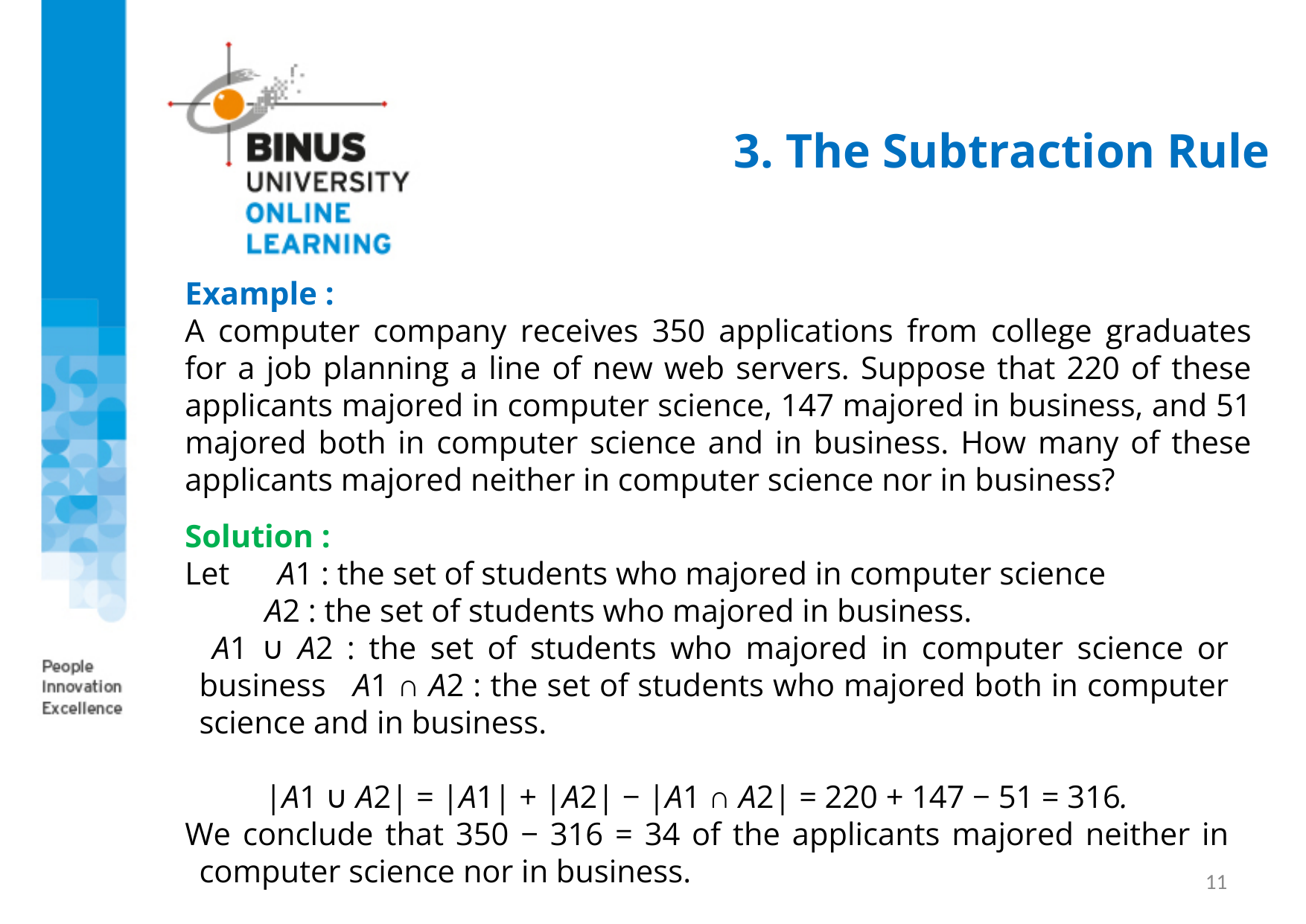

# 3. The Subtraction Rule
Example :
A computer company receives 350 applications from college graduates for a job planning a line of new web servers. Suppose that 220 of these applicants majored in computer science, 147 majored in business, and 51 majored both in computer science and in business. How many of these applicants majored neither in computer science nor in business?
Solution :
Let      A1 : the set of students who majored in computer science
          A2 : the set of students who majored in business.
  A1 ∪ A2 : the set of students who majored in computer science or business   A1 ∩ A2 : the set of students who majored both in computer science and in business.

          |A1 ∪ A2| = |A1| + |A2| − |A1 ∩ A2| = 220 + 147 − 51 = 316.
We conclude that 350 − 316 = 34 of the applicants majored neither in computer science nor in business.
11